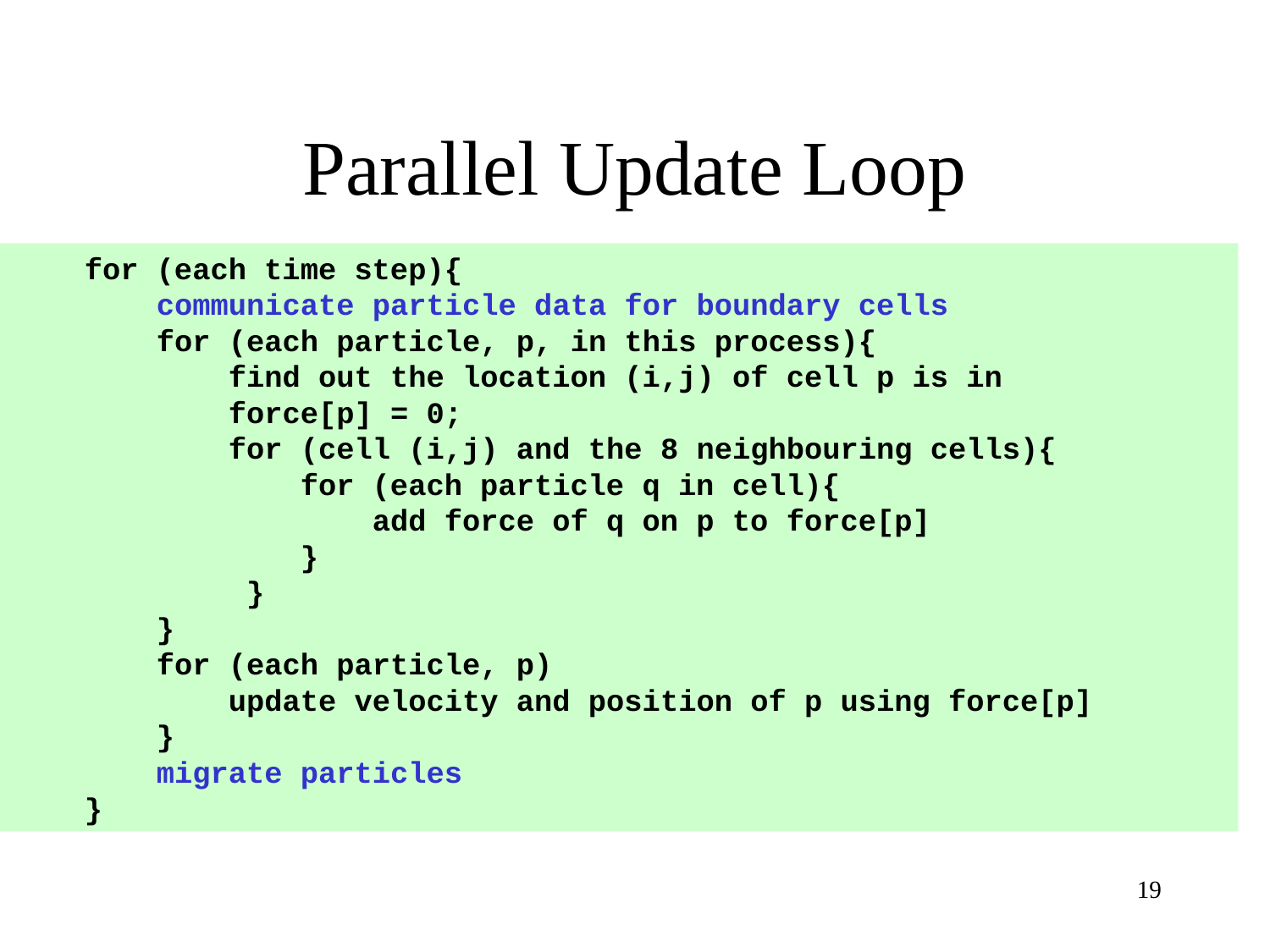

# Parallel Update Loop
    for (each time step){
        communicate particle data for boundary cells
        for (each particle, p, in this process){
            find out the location (i,j) of cell p is in
            force[p] = 0;
            for (cell (i,j) and the 8 neighbouring cells){
                for (each particle q in cell){
                    add force of q on p to force[p]
                }
             }
        }
        for (each particle, p)
            update velocity and position of p using force[p]
        }
        migrate particles
    }
19